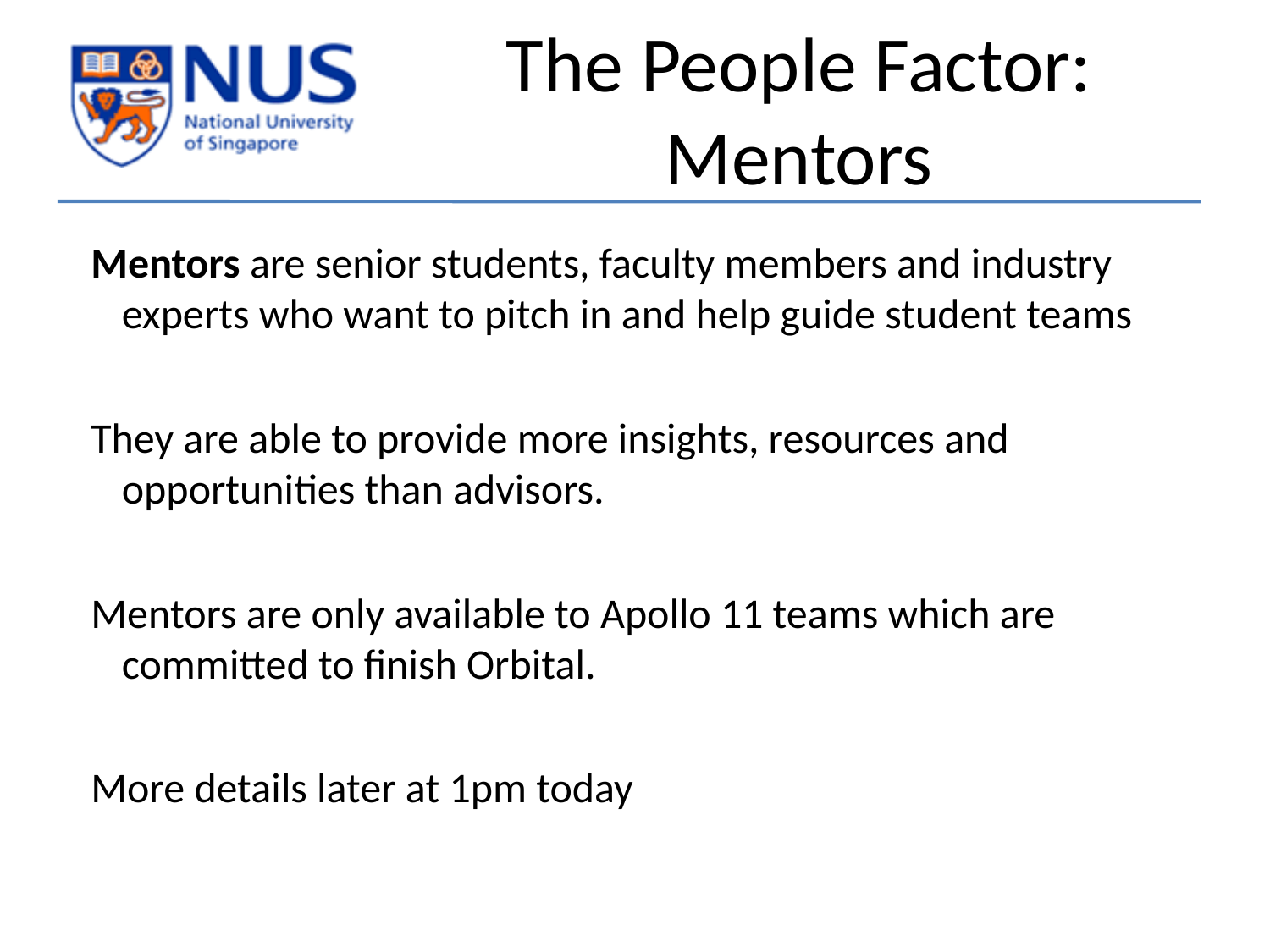

# The People Factor: Mentors
Mentors are senior students, faculty members and industry experts who want to pitch in and help guide student teams

They are able to provide more insights, resources and opportunities than advisors.

Mentors are only available to Apollo 11 teams which are committed to finish Orbital.

More details later at 1pm today